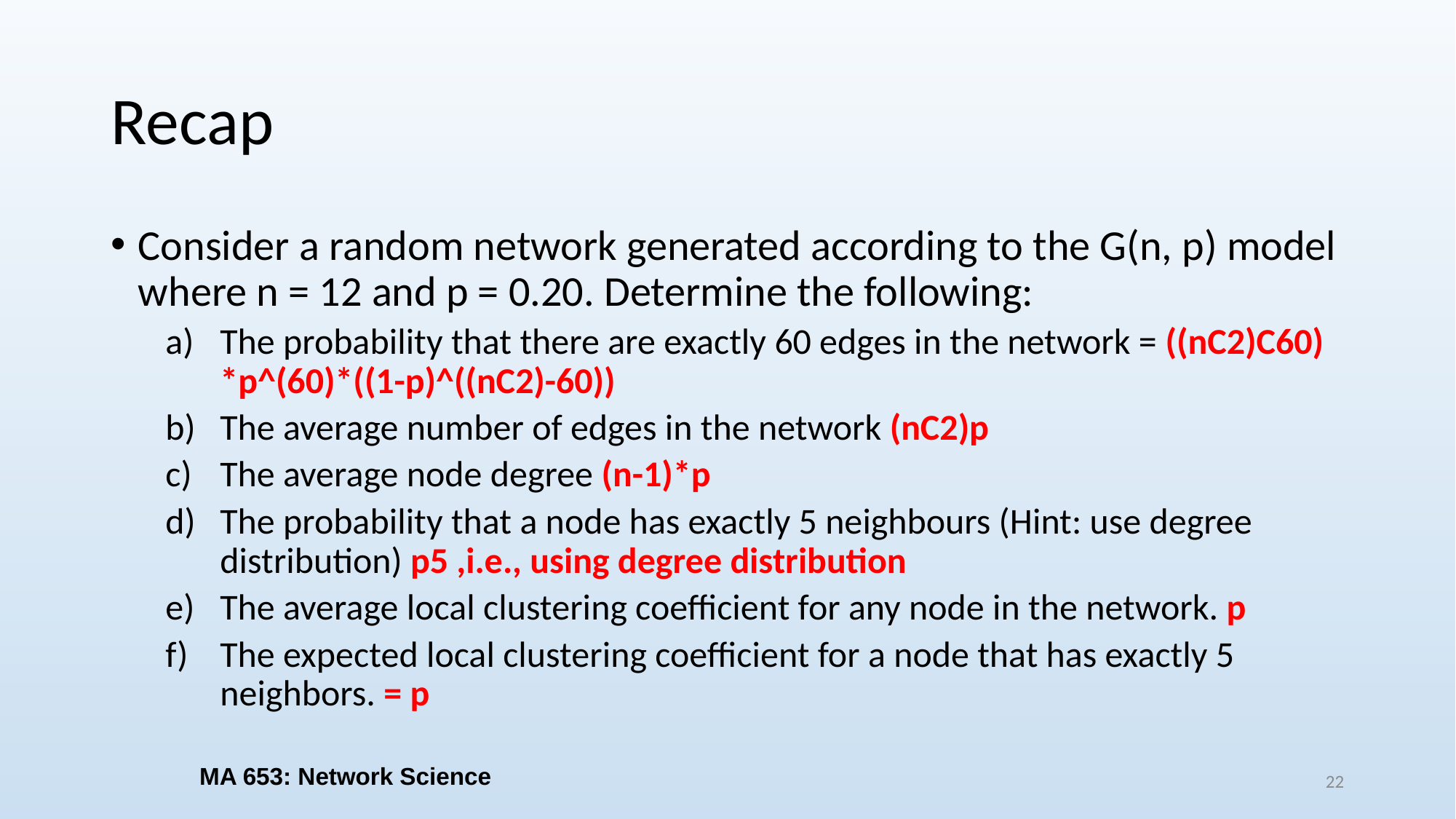

# Recap
Consider a random network generated according to the G(n, p) model where n = 12 and p = 0.20. Determine the following:
The probability that there are exactly 60 edges in the network = ((nC2)C60) *p^(60)*((1-p)^((nC2)-60))
The average number of edges in the network (nC2)p
The average node degree (n-1)*p
The probability that a node has exactly 5 neighbours (Hint: use degree distribution) p5 ,i.e., using degree distribution
The average local clustering coefficient for any node in the network. p
The expected local clustering coefficient for a node that has exactly 5 neighbors. = p
MA 653: Network Science
22